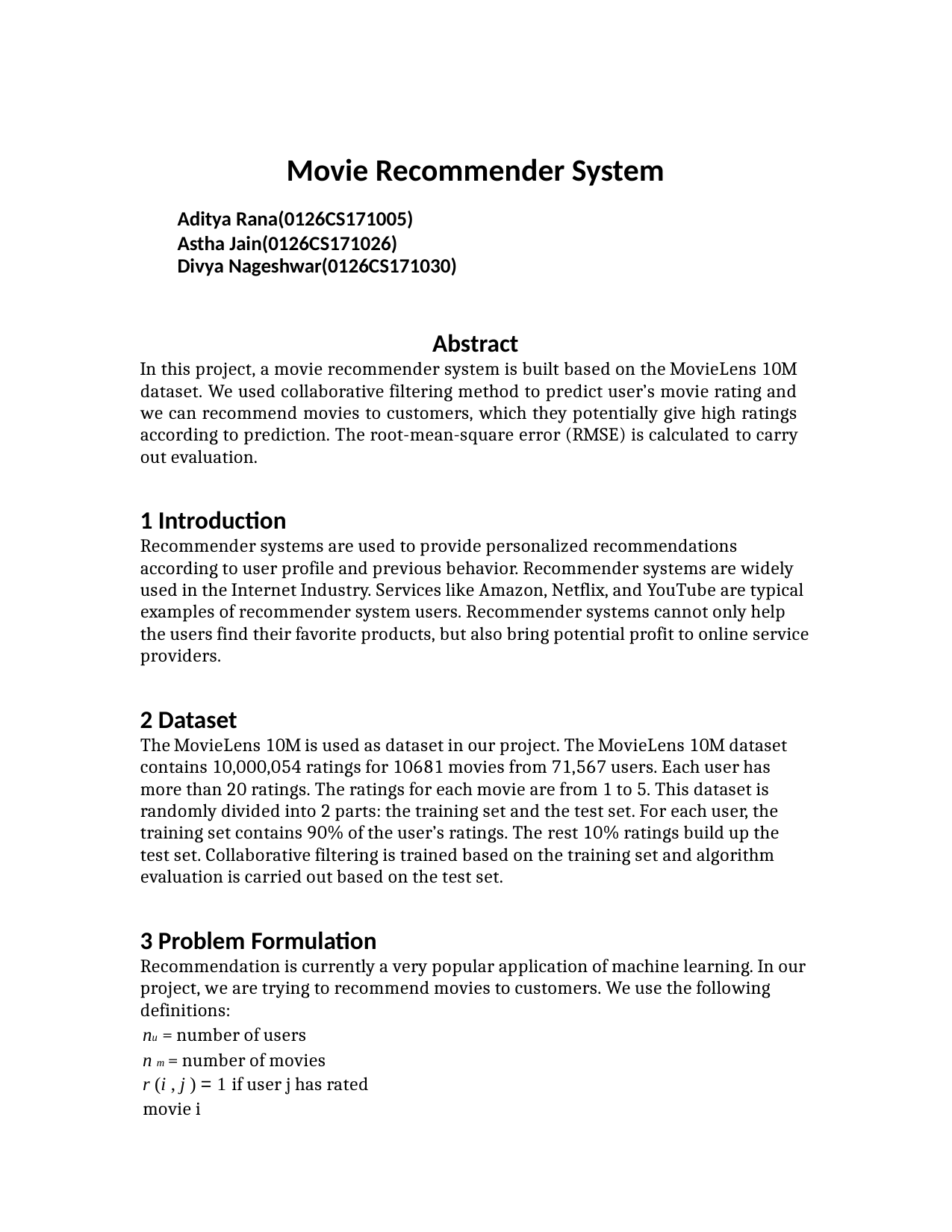

Movie Recommender System

Aditya Rana(0126CS171005)
Astha Jain(0126CS171026)

Divya Nageshwar(0126CS171030)

Abstract
In this project, a movie recommender system is built based on the MovieLens 10M dataset. We used collaborative filtering method to predict user’s movie rating and we can recommend movies to customers, which they potentially give high ratings according to prediction. The root-mean-square error (RMSE) is calculated to carry out evaluation.

1 Introduction
Recommender systems are used to provide personalized recommendations according to user profile and previous behavior. Recommender systems are widely used in the Internet Industry. Services like Amazon, Netflix, and YouTube are typical examples of recommender system users. Recommender systems cannot only help the users find their favorite products, but also bring potential profit to online service providers.

2 Dataset
The MovieLens 10M is used as dataset in our project. The MovieLens 10M dataset contains 10,000,054 ratings for 10681 movies from 71,567 users. Each user has more than 20 ratings. The ratings for each movie are from 1 to 5. This dataset is randomly divided into 2 parts: the training set and the test set. For each user, the training set contains 90% of the user’s ratings. The rest 10% ratings build up the test set. Collaborative filtering is trained based on the training set and algorithm evaluation is carried out based on the test set.

3 Problem Formulation
Recommendation is currently a very popular application of machine learning. In our project, we are trying to recommend movies to customers. We use the following definitions:
nu = number of users

n m = number of movies

r (i , j ) = 1 if user j has rated movie i